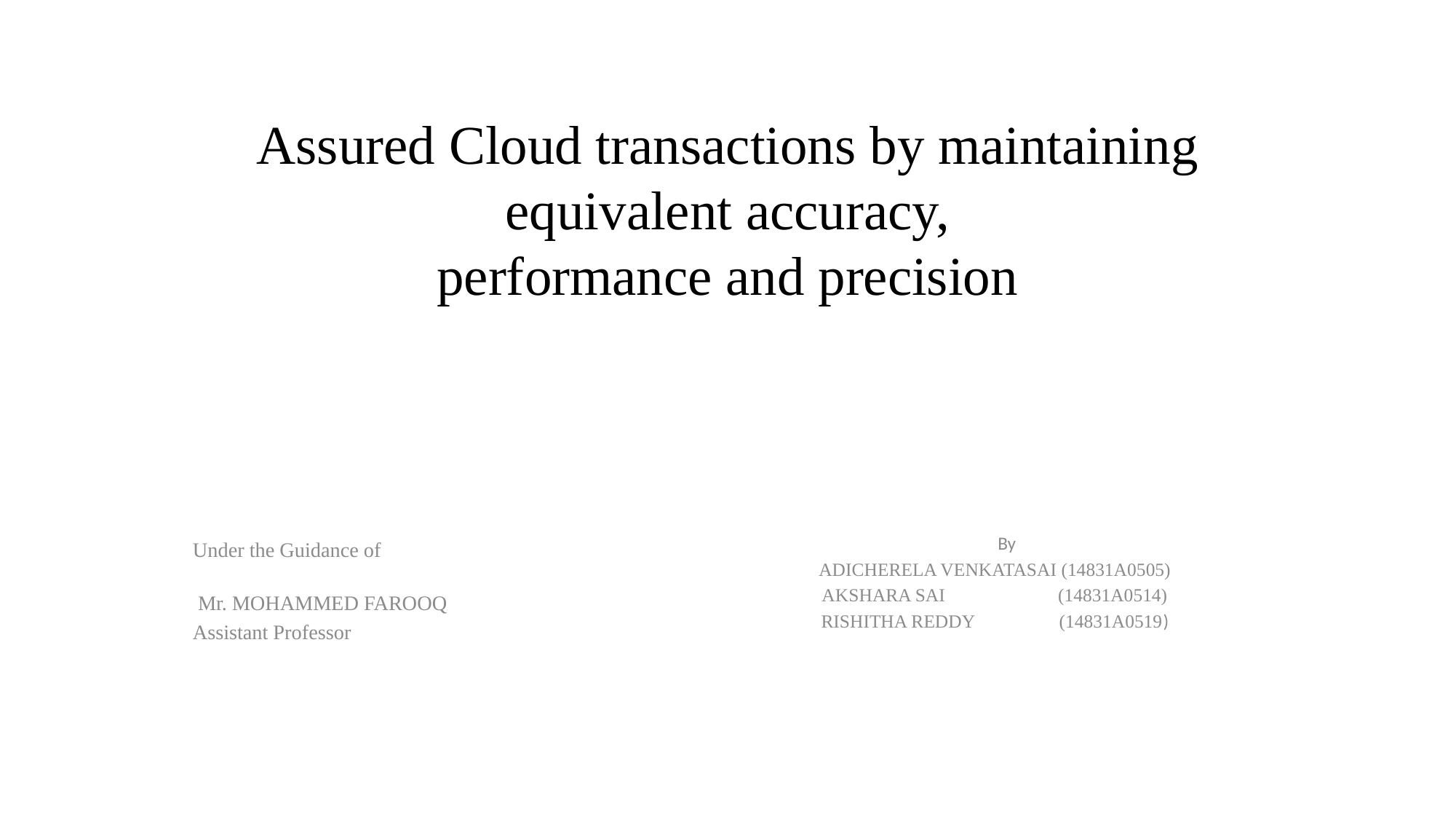

# Assured Cloud transactions by maintaining equivalent accuracy, performance and precision

Under the Guidance of
 Mr. MOHAMMED FAROOQ
Assistant Professor

     By
ADICHERELA VENKATASAI (14831A0505)
AKSHARA SAI                        (14831A0514)
RISHITHA REDDY                  (14831A0519)